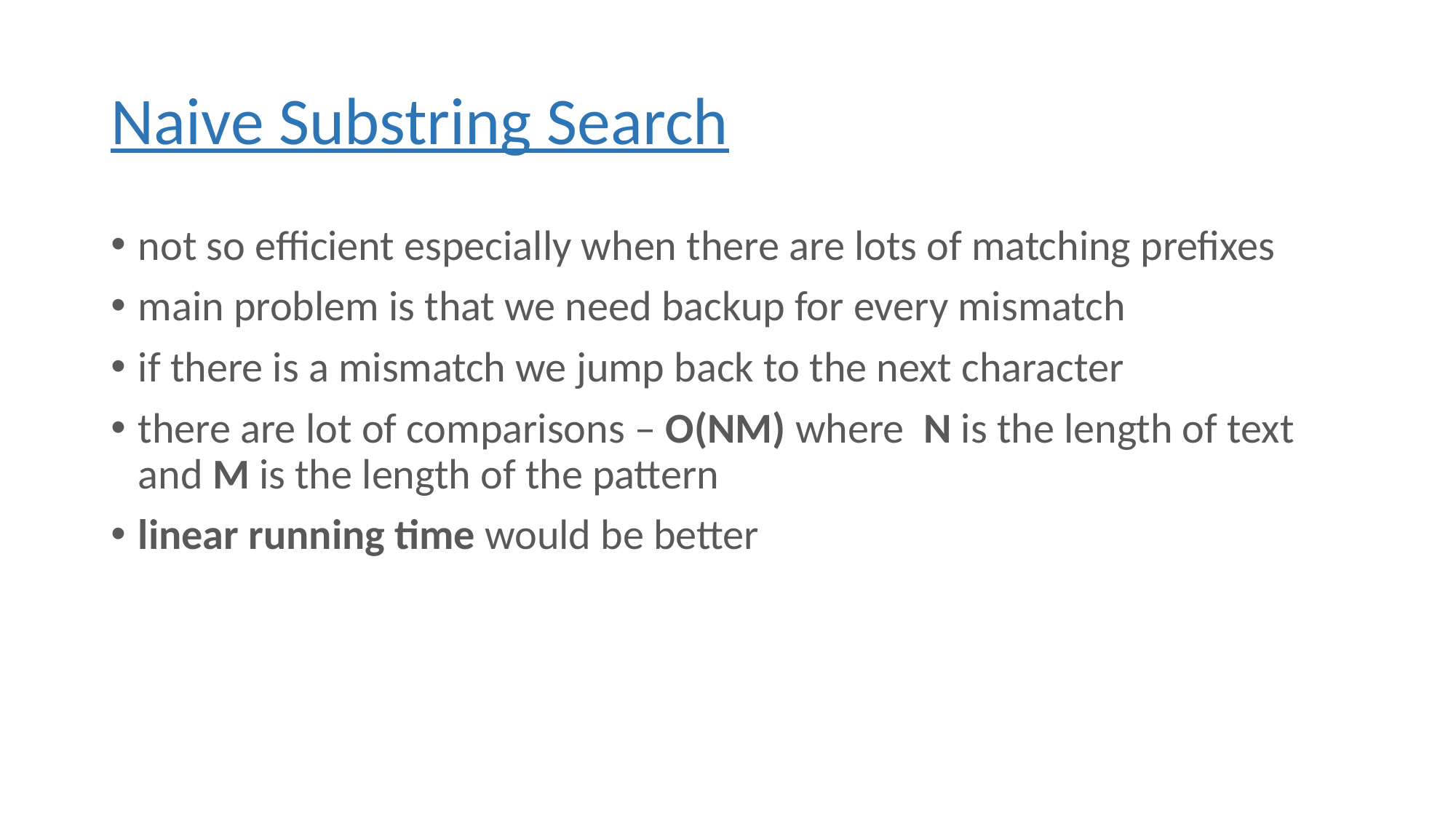

# Naive Substring Search
not so efficient especially when there are lots of matching prefixes
main problem is that we need backup for every mismatch
if there is a mismatch we jump back to the next character
there are lot of comparisons – O(NM) where  N is the length of text and M is the length of the pattern
linear running time would be better